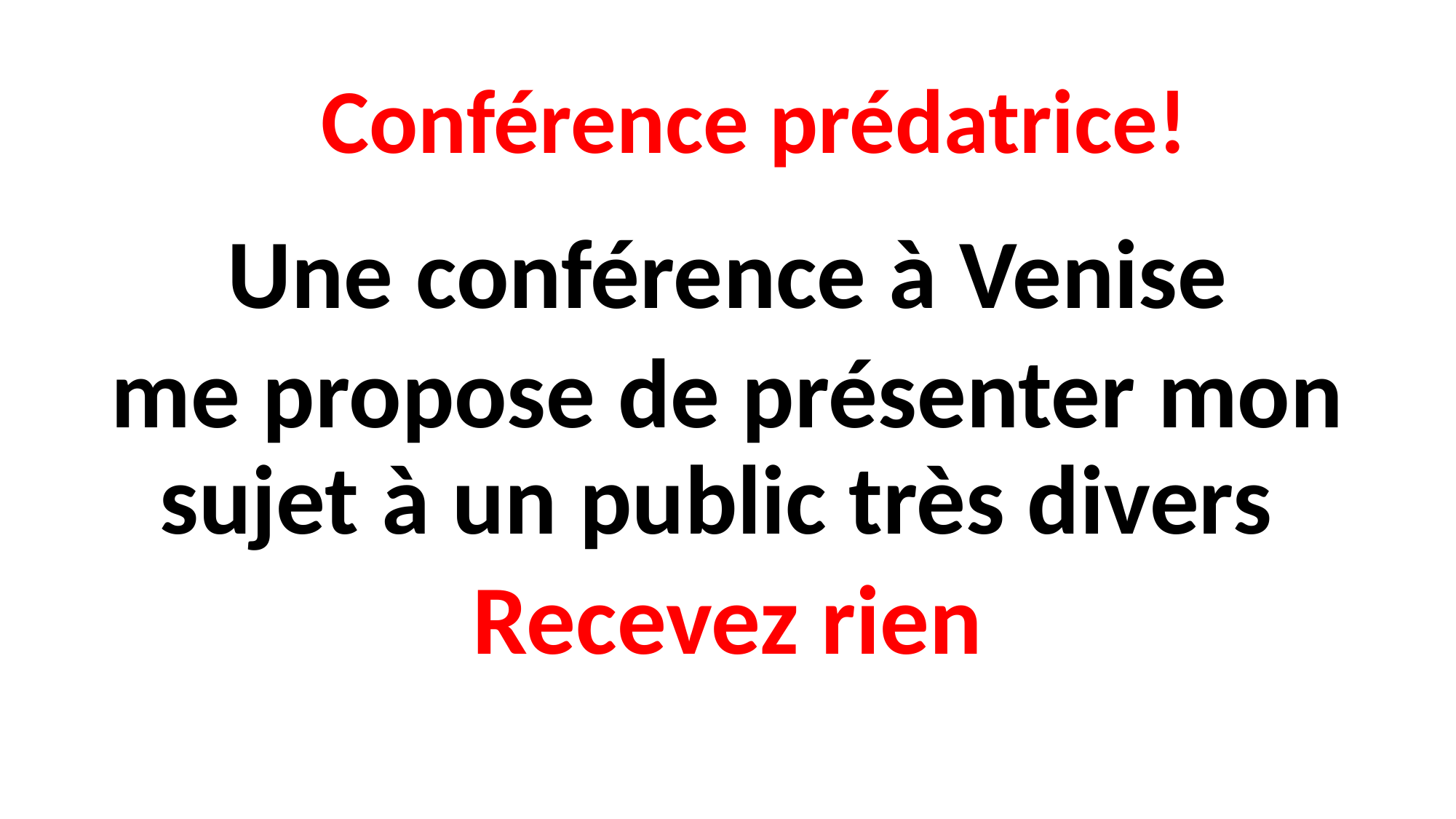

Conférence prédatrice!
Une conférence à Venise
me propose de présenter mon sujet à un public très divers
Recevez rien